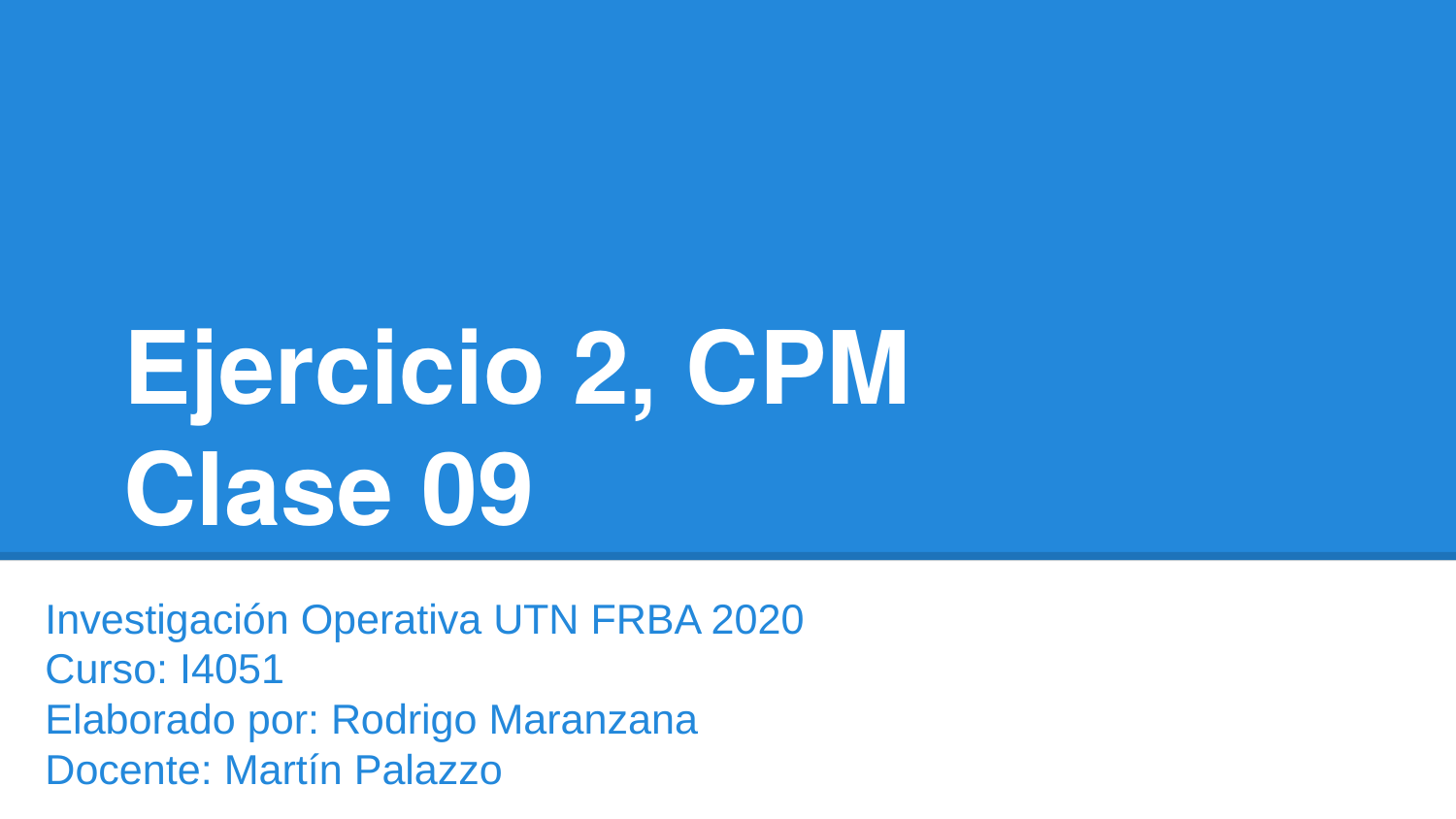

# Ejercicio 2, CPM
Clase 09
Investigación Operativa UTN FRBA 2020
Curso: I4051
Elaborado por: Rodrigo Maranzana
Docente: Martín Palazzo